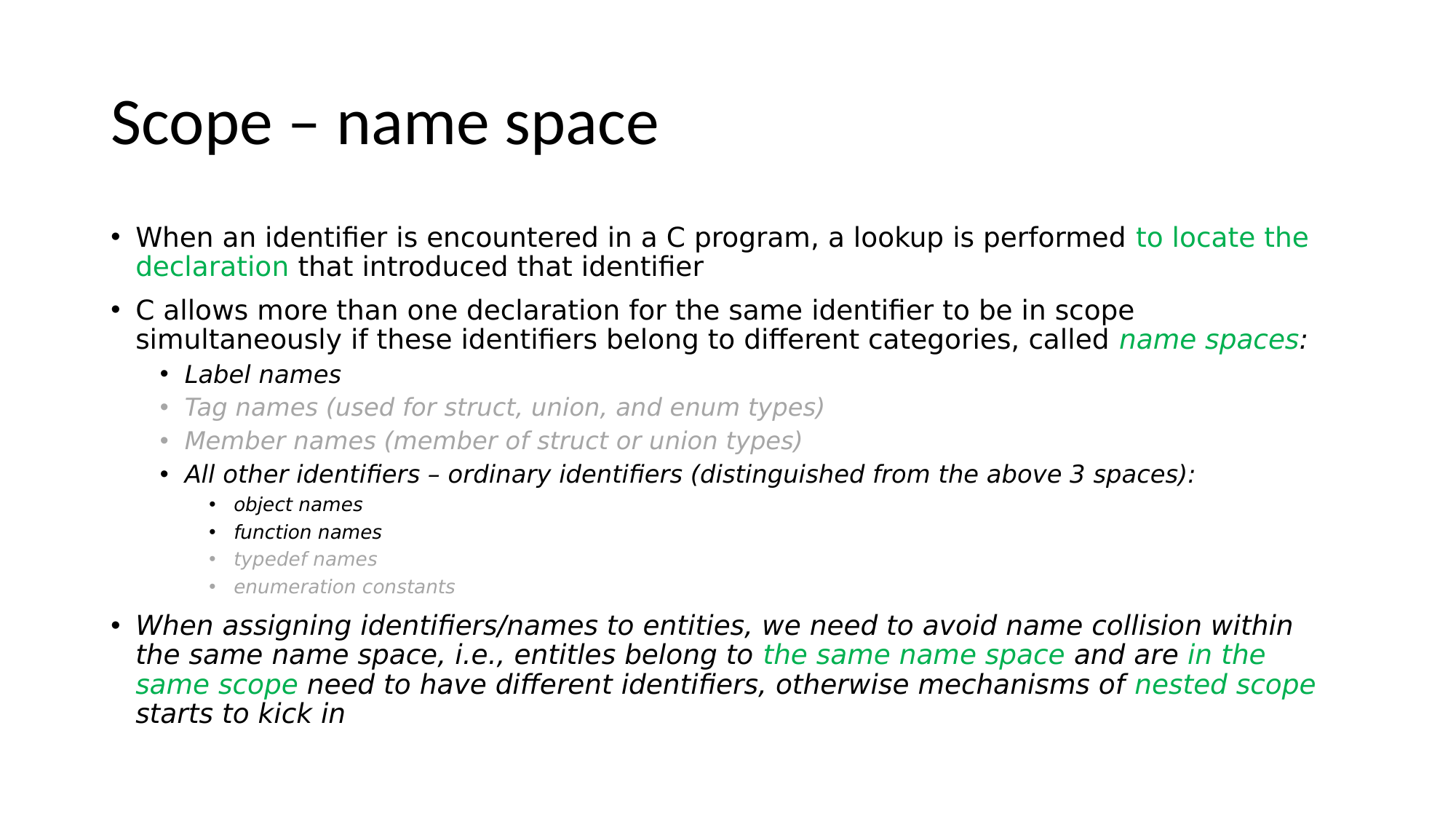

# Scope – name space
When an identifier is encountered in a C program, a lookup is performed to locate the declaration that introduced that identifier
C allows more than one declaration for the same identifier to be in scope simultaneously if these identifiers belong to different categories, called name spaces:
Label names
Tag names (used for struct, union, and enum types)
Member names (member of struct or union types)
All other identifiers – ordinary identifiers (distinguished from the above 3 spaces):
object names
function names
typedef names
enumeration constants
When assigning identifiers/names to entities, we need to avoid name collision within the same name space, i.e., entitles belong to the same name space and are in the same scope need to have different identifiers, otherwise mechanisms of nested scope starts to kick in